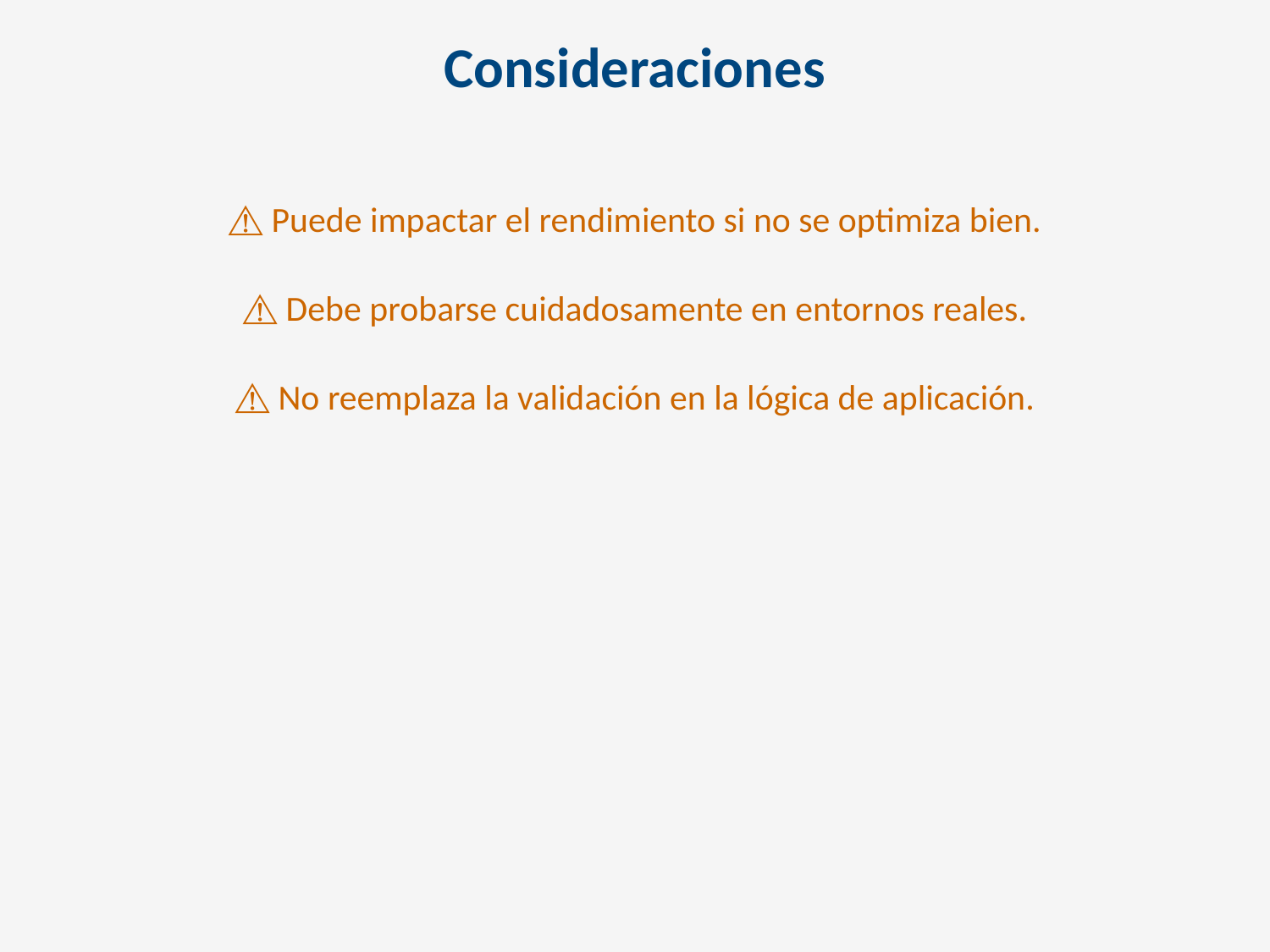

Consideraciones
⚠️ Puede impactar el rendimiento si no se optimiza bien.
⚠️ Debe probarse cuidadosamente en entornos reales.
⚠️ No reemplaza la validación en la lógica de aplicación.